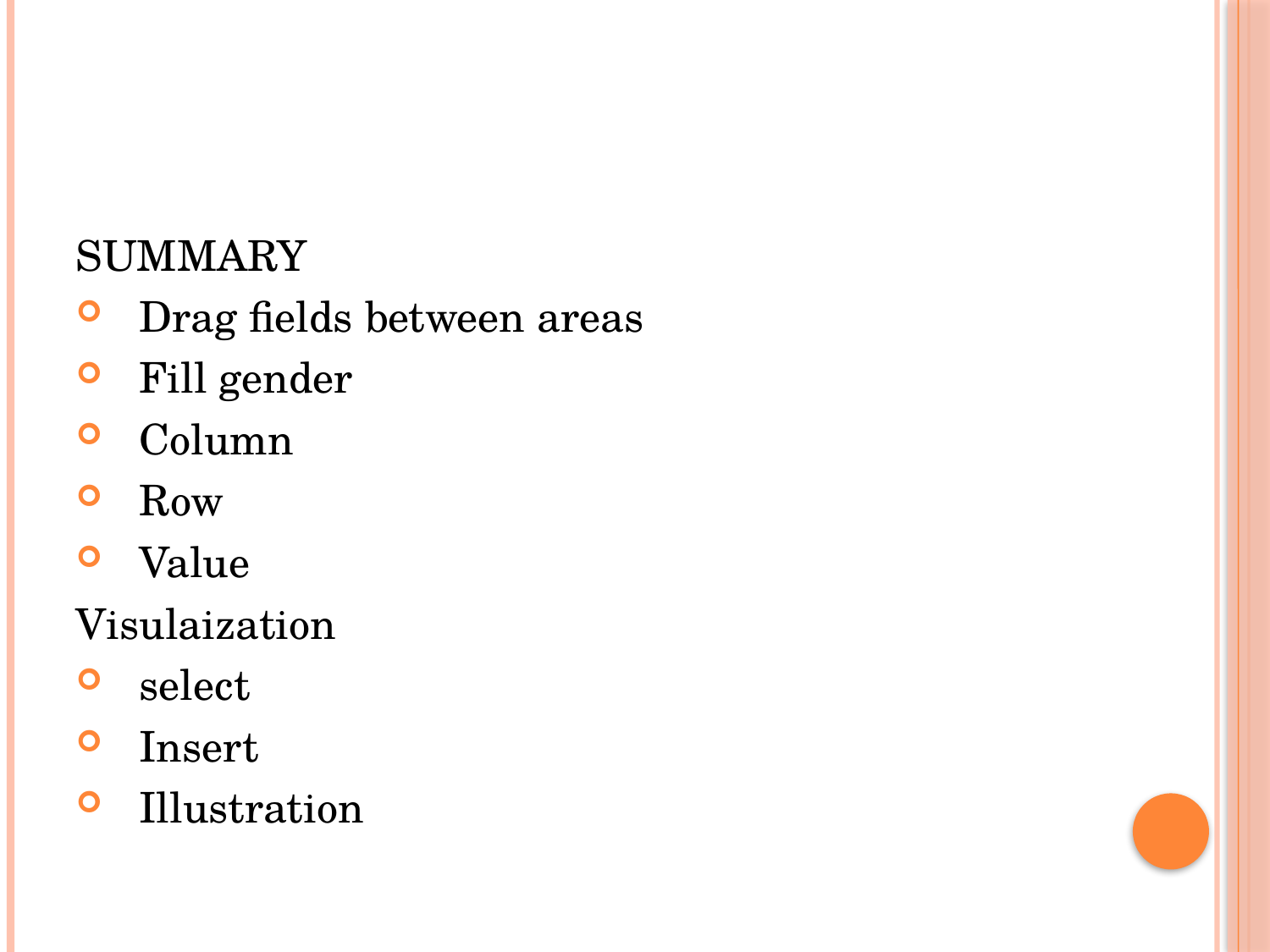

SUMMARY
Drag fields between areas
Fill gender
Column
Row
Value
Visulaization
select
Insert
Illustration